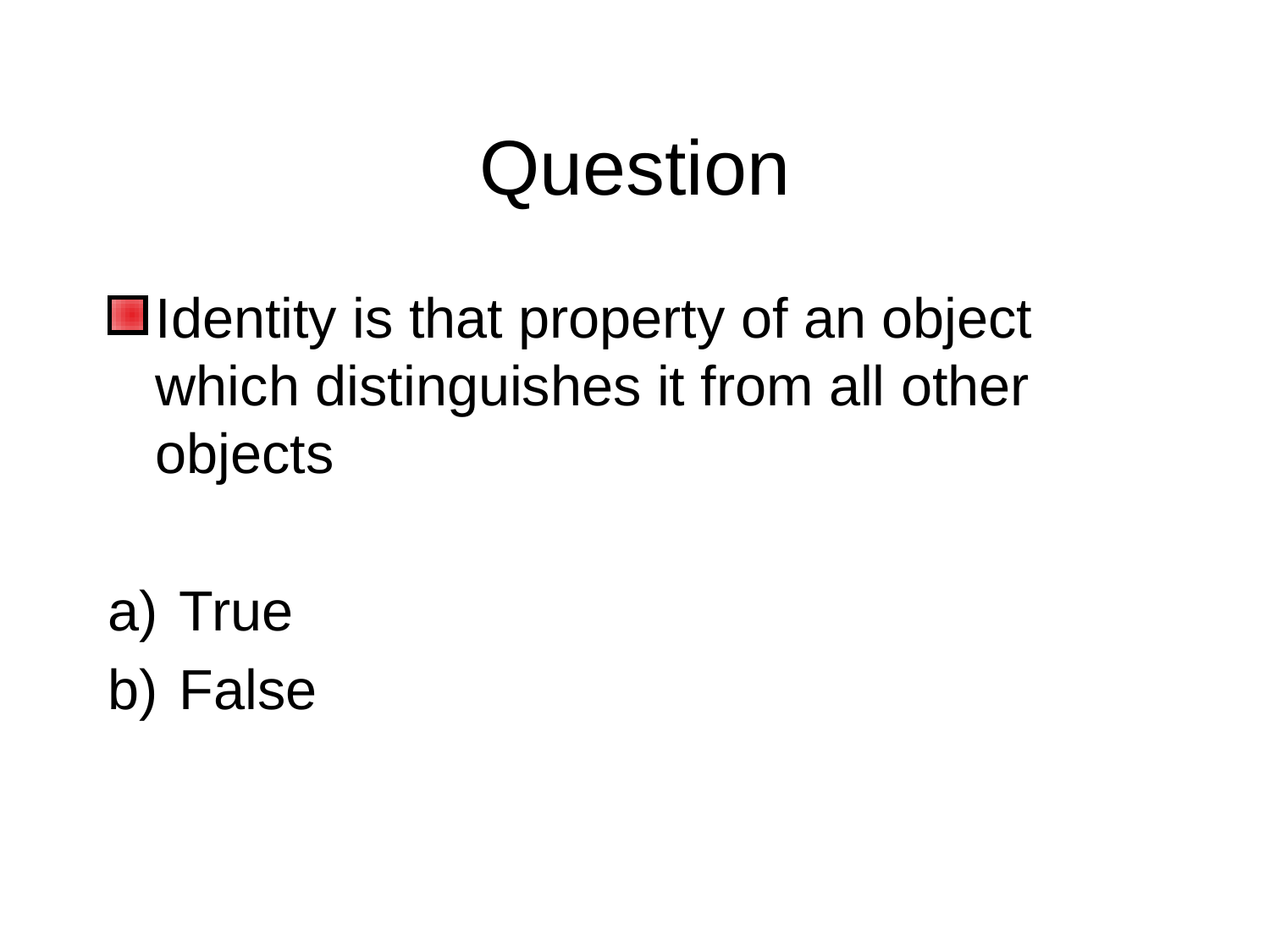

# Question
Identity is that property of an object which distinguishes it from all other objects

True
False